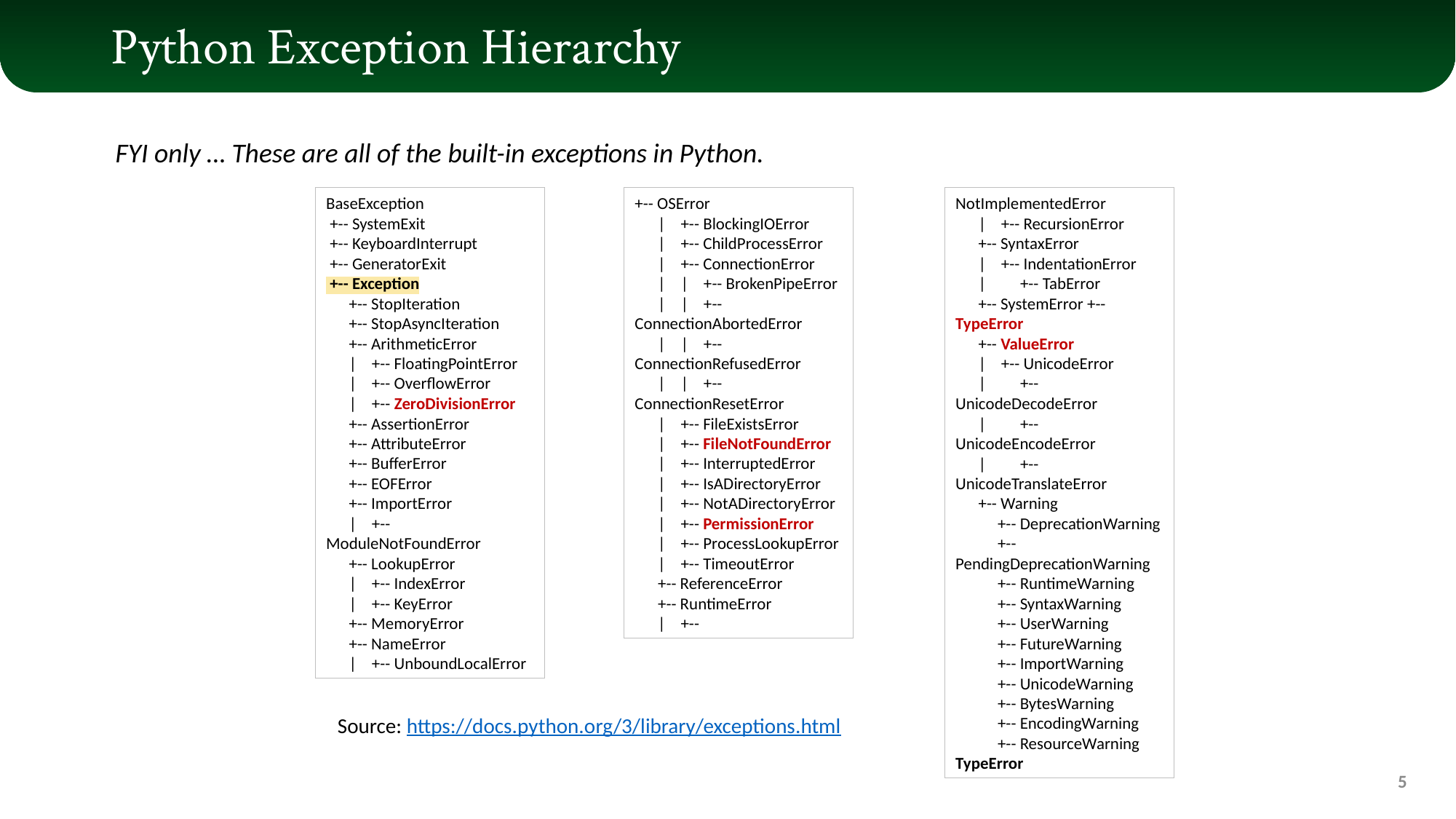

# Python Exception Hierarchy
FYI only … These are all of the built-in exceptions in Python.
BaseException
 +-- SystemExit
 +-- KeyboardInterrupt
 +-- GeneratorExit
 +-- Exception
      +-- StopIteration
      +-- StopAsyncIteration
      +-- ArithmeticError
      |    +-- FloatingPointError
      |    +-- OverflowError
      |    +-- ZeroDivisionError
      +-- AssertionError
      +-- AttributeError
      +-- BufferError
      +-- EOFError
      +-- ImportError
      |    +-- ModuleNotFoundError
      +-- LookupError
      |    +-- IndexError
      |    +-- KeyError
      +-- MemoryError
      +-- NameError
      |    +-- UnboundLocalError
+-- OSError
      |    +-- BlockingIOError
      |    +-- ChildProcessError
      |    +-- ConnectionError
      |    |    +-- BrokenPipeError
      |    |    +-- ConnectionAbortedError
      |    |    +-- ConnectionRefusedError
      |    |    +-- ConnectionResetError
      |    +-- FileExistsError
      |    +-- FileNotFoundError
      |    +-- InterruptedError
      |    +-- IsADirectoryError
      |    +-- NotADirectoryError
      |    +-- PermissionError
      |    +-- ProcessLookupError
      |    +-- TimeoutError
      +-- ReferenceError
      +-- RuntimeError
      |    +--
NotImplementedError
      |    +-- RecursionError
      +-- SyntaxError
      |    +-- IndentationError
      |         +-- TabError
      +-- SystemError +-- TypeError
      +-- ValueError
      |    +-- UnicodeError
      |         +-- UnicodeDecodeError
      |         +-- UnicodeEncodeError
      |         +-- UnicodeTranslateError
      +-- Warning
           +-- DeprecationWarning
           +-- PendingDeprecationWarning
           +-- RuntimeWarning
           +-- SyntaxWarning
           +-- UserWarning
           +-- FutureWarning
           +-- ImportWarning
           +-- UnicodeWarning
           +-- BytesWarning
           +-- EncodingWarning
           +-- ResourceWarning
TypeError
Source: https://docs.python.org/3/library/exceptions.html
5